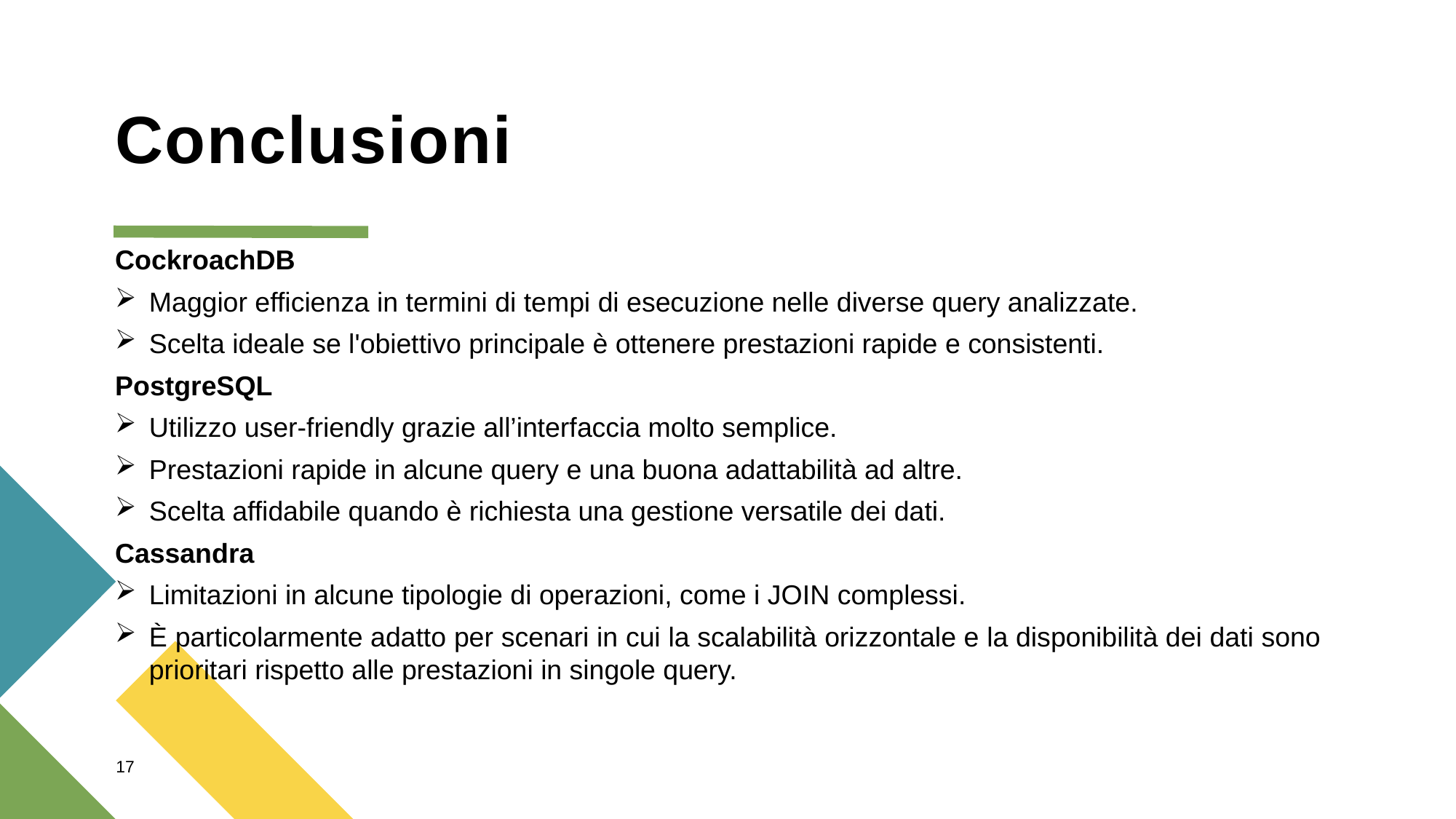

# Conclusioni
CockroachDB
Maggior efficienza in termini di tempi di esecuzione nelle diverse query analizzate.
Scelta ideale se l'obiettivo principale è ottenere prestazioni rapide e consistenti.
PostgreSQL
Utilizzo user-friendly grazie all’interfaccia molto semplice.
Prestazioni rapide in alcune query e una buona adattabilità ad altre.
Scelta affidabile quando è richiesta una gestione versatile dei dati.
Cassandra
Limitazioni in alcune tipologie di operazioni, come i JOIN complessi.
È particolarmente adatto per scenari in cui la scalabilità orizzontale e la disponibilità dei dati sono prioritari rispetto alle prestazioni in singole query.

17